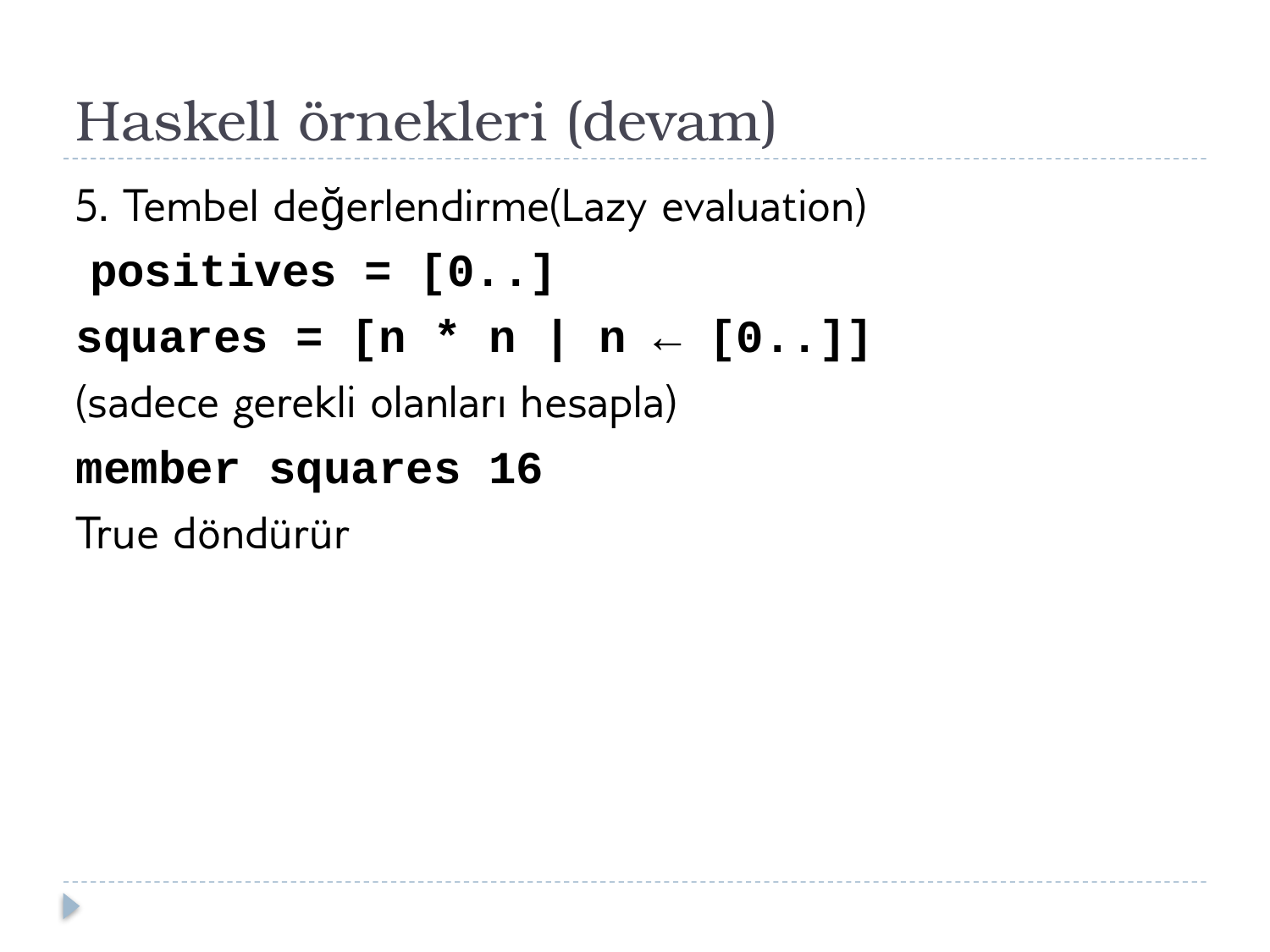

# Haskell örnekleri (devam)
5. Tembel değerlendirme(Lazy evaluation)
 positives = [0..]
squares = [n * n | n ← [0..]]
(sadece gerekli olanları hesapla)
member squares 16
True döndürür